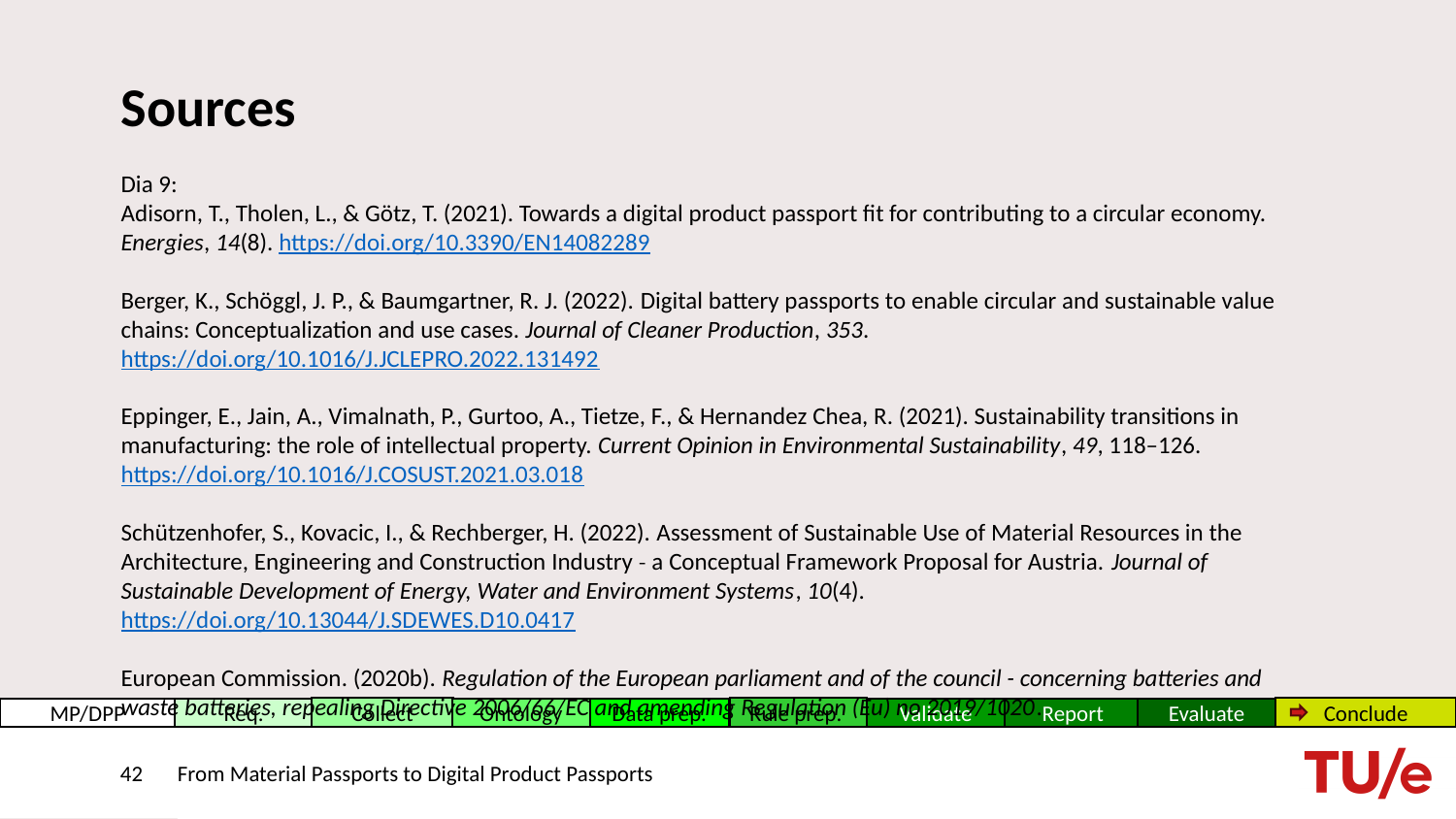

# Sources
Dia 9:
Adisorn, T., Tholen, L., & Götz, T. (2021). Towards a digital product passport fit for contributing to a circular economy. Energies, 14(8). https://doi.org/10.3390/EN14082289

Berger, K., Schöggl, J. P., & Baumgartner, R. J. (2022). Digital battery passports to enable circular and sustainable value chains: Conceptualization and use cases. Journal of Cleaner Production, 353. https://doi.org/10.1016/J.JCLEPRO.2022.131492

Eppinger, E., Jain, A., Vimalnath, P., Gurtoo, A., Tietze, F., & Hernandez Chea, R. (2021). Sustainability transitions in manufacturing: the role of intellectual property. Current Opinion in Environmental Sustainability, 49, 118–126. https://doi.org/10.1016/J.COSUST.2021.03.018

Schützenhofer, S., Kovacic, I., & Rechberger, H. (2022). Assessment of Sustainable Use of Material Resources in the Architecture, Engineering and Construction Industry ˗ a Conceptual Framework Proposal for Austria. Journal of Sustainable Development of Energy, Water and Environment Systems, 10(4). https://doi.org/10.13044/J.SDEWES.D10.0417

European Commission. (2020b). Regulation of the European parliament and of the council - concerning batteries and waste batteries, repealing Directive 2006/66/EC and amending Regulation (Eu) no 2019/1020.

Rule prep.
Collect
Conclude
Ontology
Evaluate
Data prep.
Validate

MP/DPP
Req.
Report

42
From Material Passports to Digital Product Passports